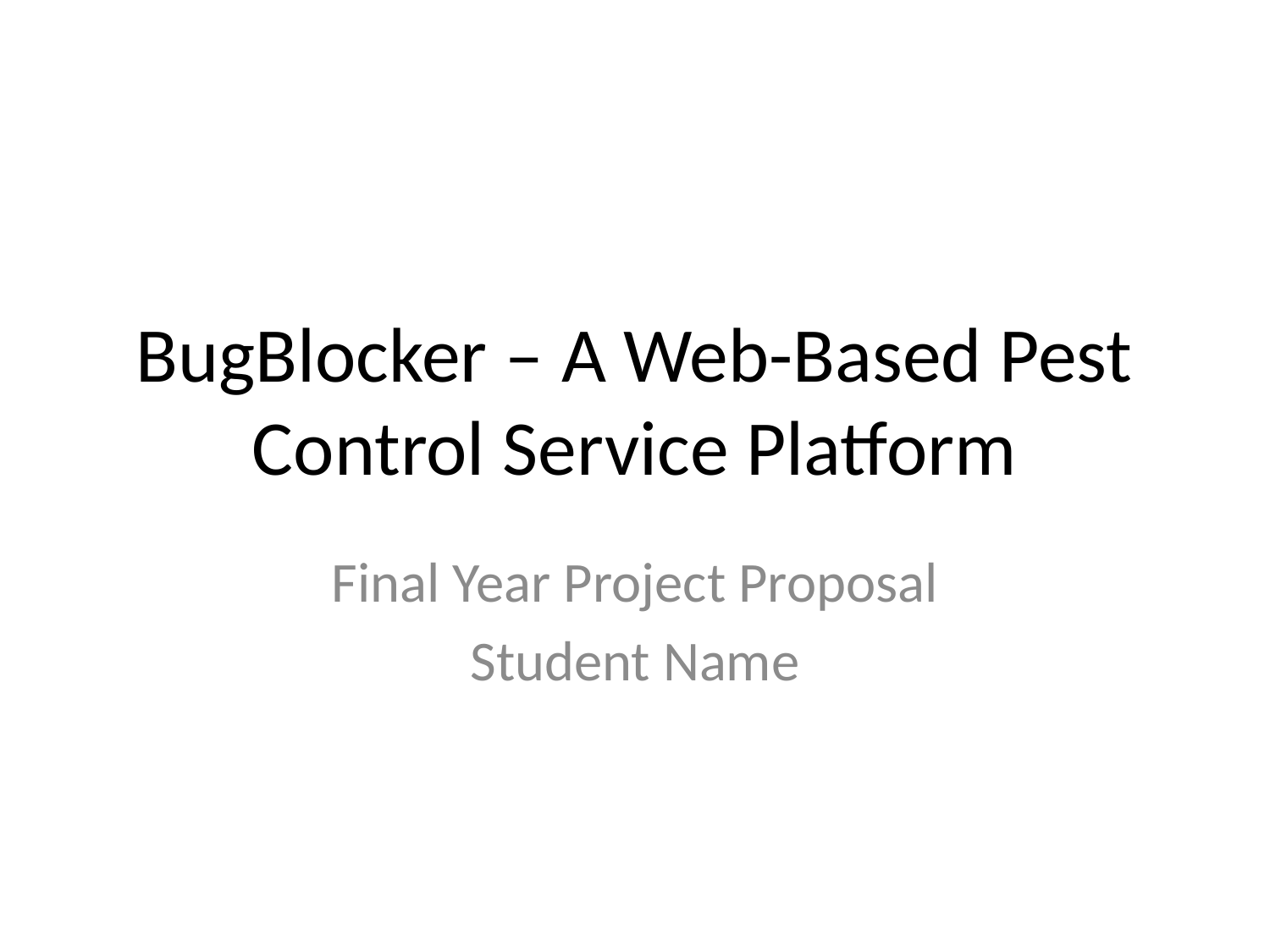

# BugBlocker – A Web-Based Pest Control Service Platform
Final Year Project Proposal
Student Name